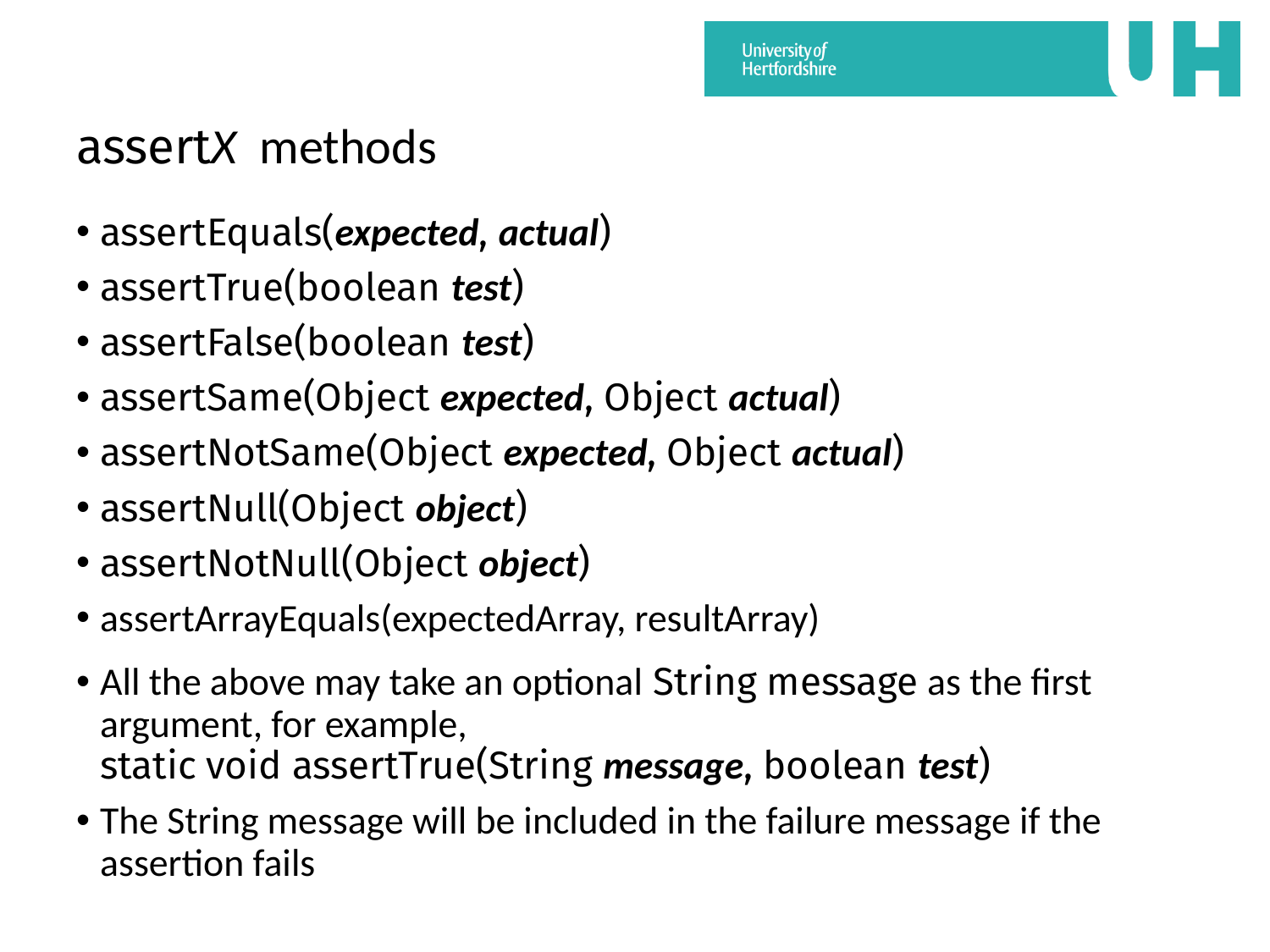

# assertX  methods
assertEquals(expected, actual)
assertTrue(boolean test)
assertFalse(boolean test)
assertSame(Object expected, Object actual)
assertNotSame(Object expected, Object actual)
assertNull(Object object)
assertNotNull(Object object)
assertArrayEquals(expectedArray, resultArray)

All the above may take an optional String message as the first argument, for example,
static void assertTrue(String message, boolean test)
The String message will be included in the failure message if the assertion fails